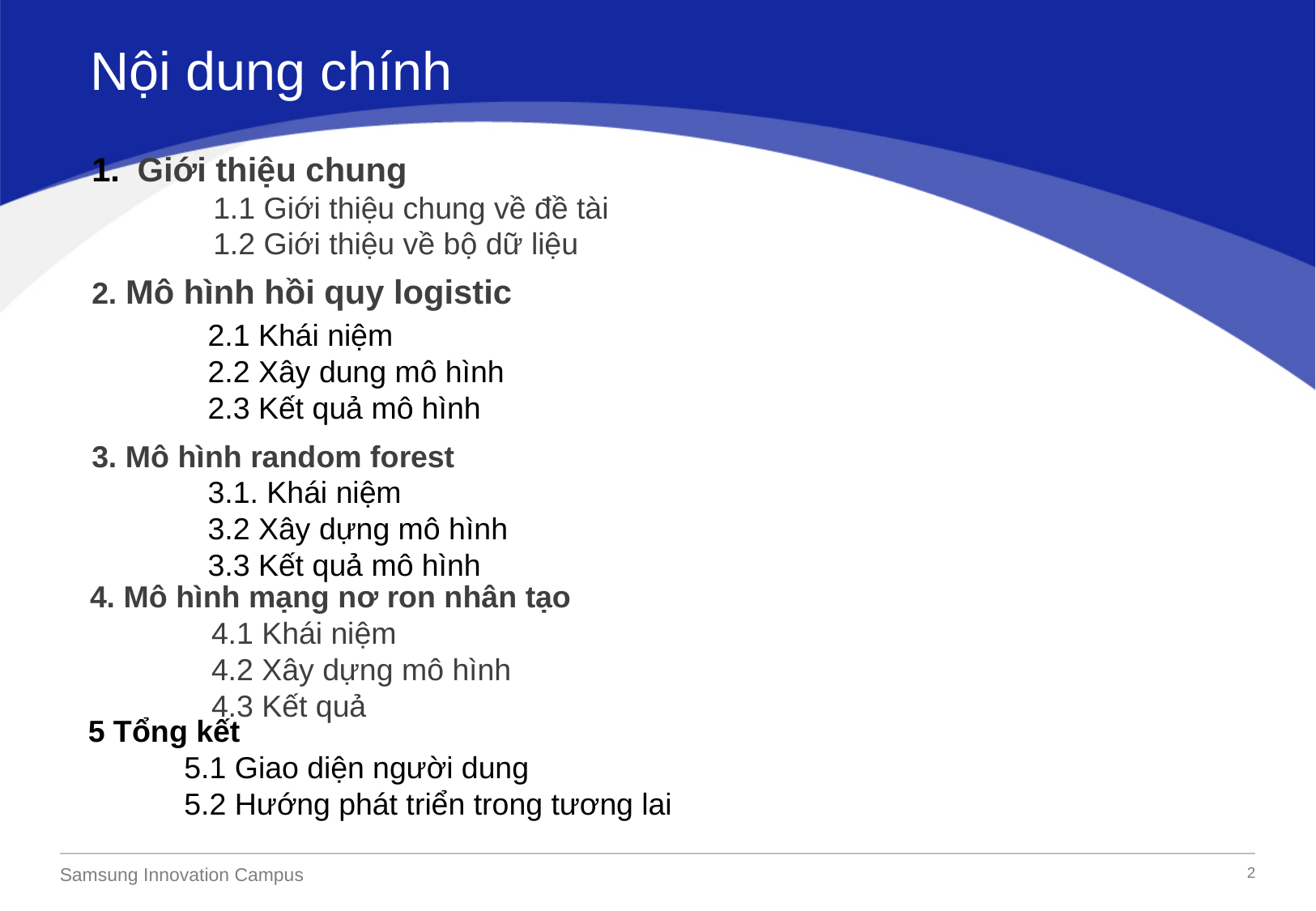

Nội dung chính
Giới thiệu chung
 	1.1 Giới thiệu chung về đề tài
 	1.2 Giới thiệu về bộ dữ liệu

2. Mô hình hồi quy logistic
2.1 Khái niệm
2.2 Xây dung mô hình
2.3 Kết quả mô hình
3. Mô hình random forest
3.1. Khái niệm
3.2 Xây dựng mô hình
3.3 Kết quả mô hình

4. Mô hình mạng nơ ron nhân tạo
	4.1 Khái niệm
	4.2 Xây dựng mô hình
	4.3 Kết quả

   5 Tổng kết
	5.1 Giao diện người dung
	5.2 Hướng phát triển trong tương lai